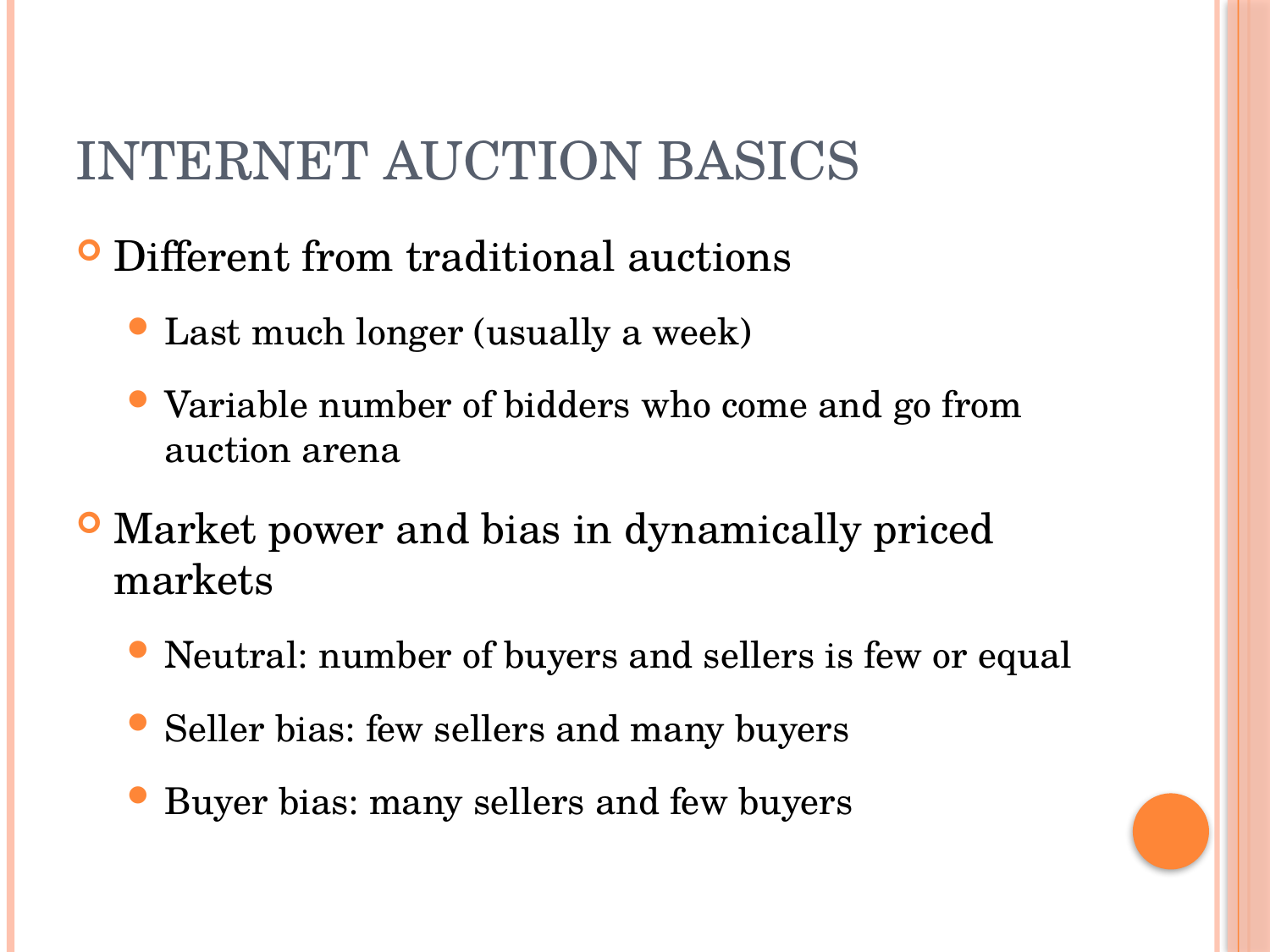

# Internet Auction Basics
Different from traditional auctions
Last much longer (usually a week)
Variable number of bidders who come and go from auction arena
Market power and bias in dynamically priced markets
Neutral: number of buyers and sellers is few or equal
Seller bias: few sellers and many buyers
Buyer bias: many sellers and few buyers